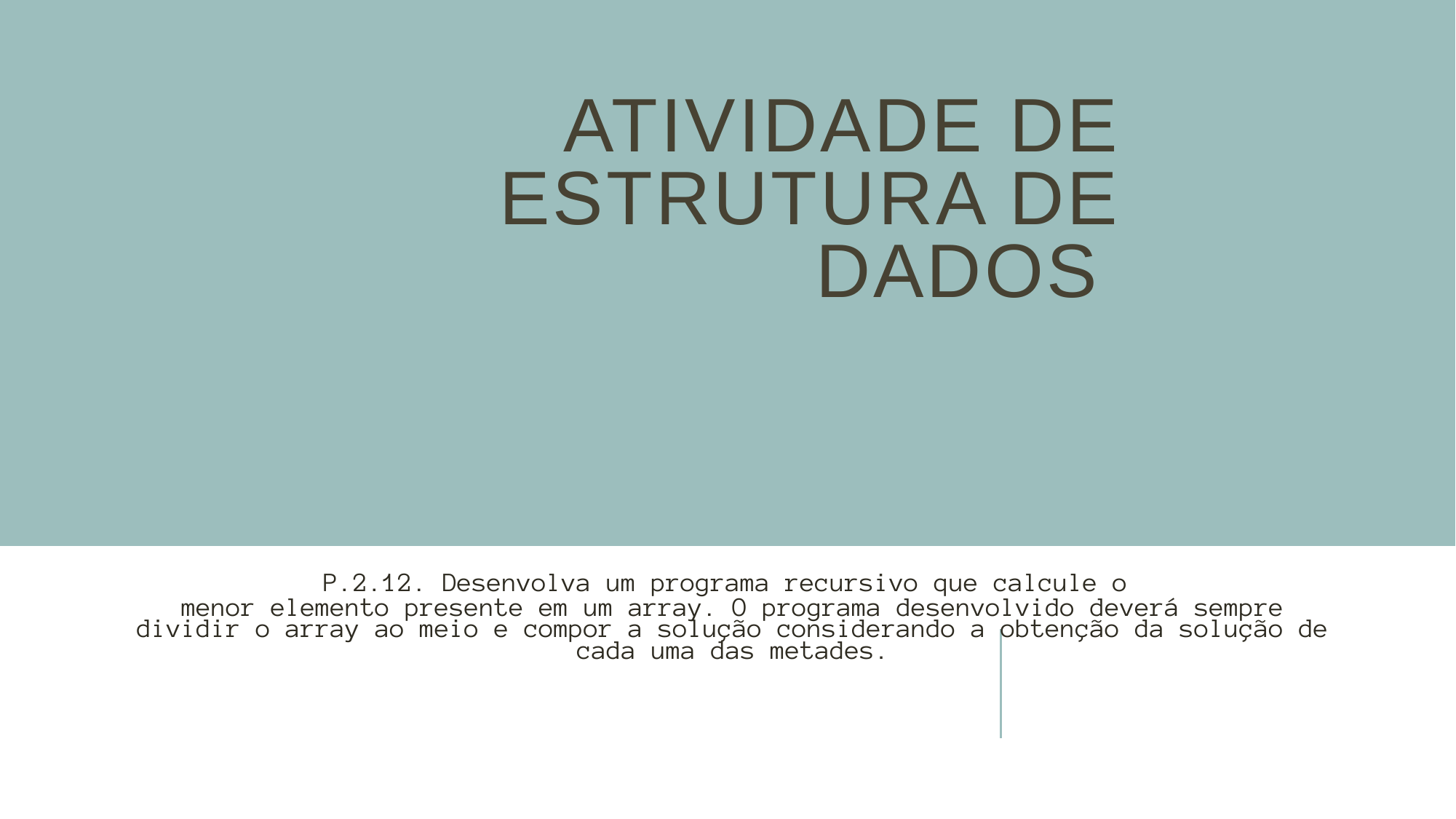

# Atividade de estrutura de dados
P.2.12. Desenvolva um programa recursivo que calcule o
menor elemento presente em um array. O programa desenvolvido deverá sempre dividir o array ao meio e compor a solução considerando a obtenção da solução de cada uma das metades.